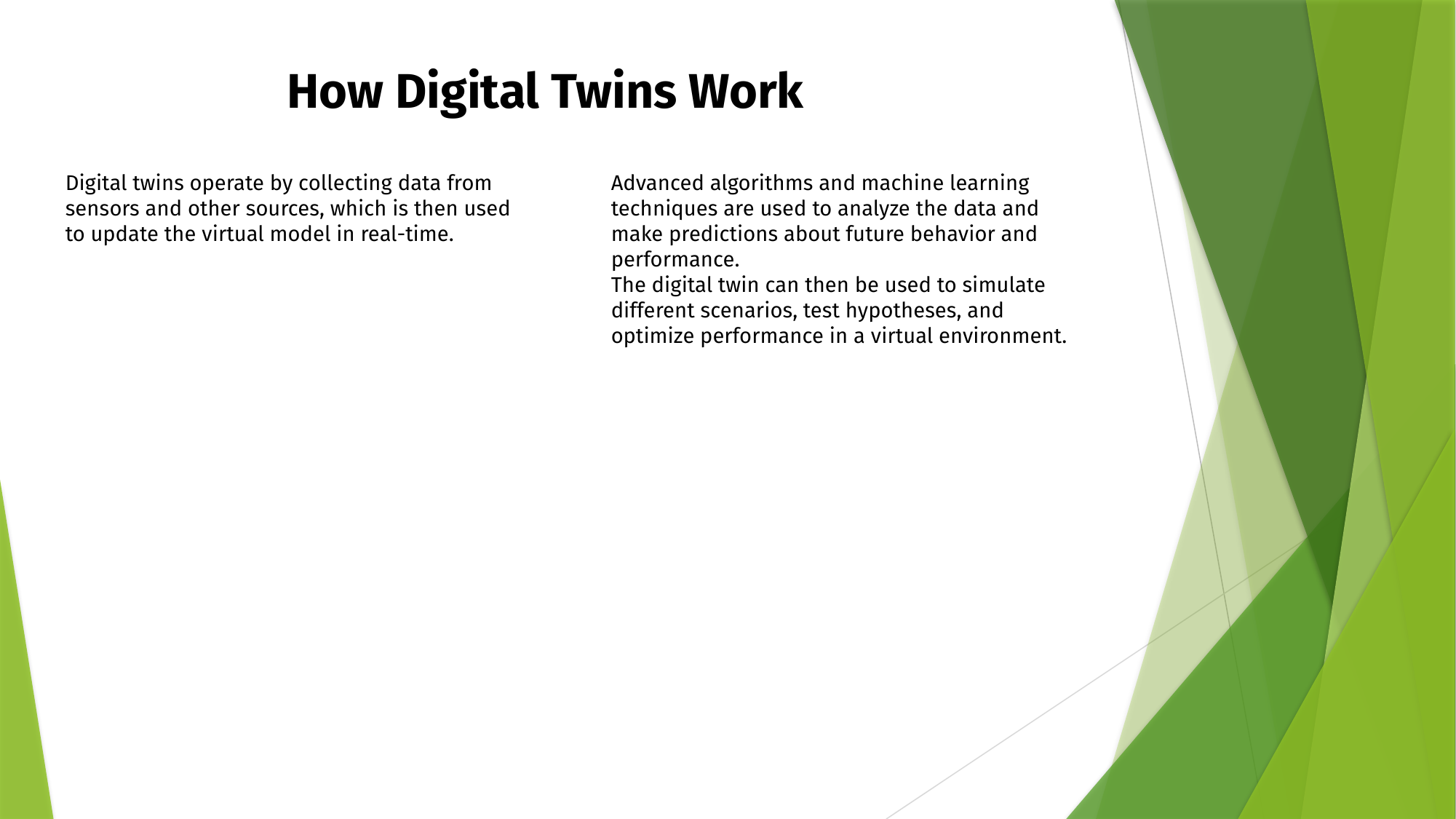

How Digital Twins Work
Digital twins operate by collecting data from sensors and other sources, which is then used to update the virtual model in real-time.
Advanced algorithms and machine learning techniques are used to analyze the data and make predictions about future behavior and performance.
The digital twin can then be used to simulate different scenarios, test hypotheses, and optimize performance in a virtual environment.